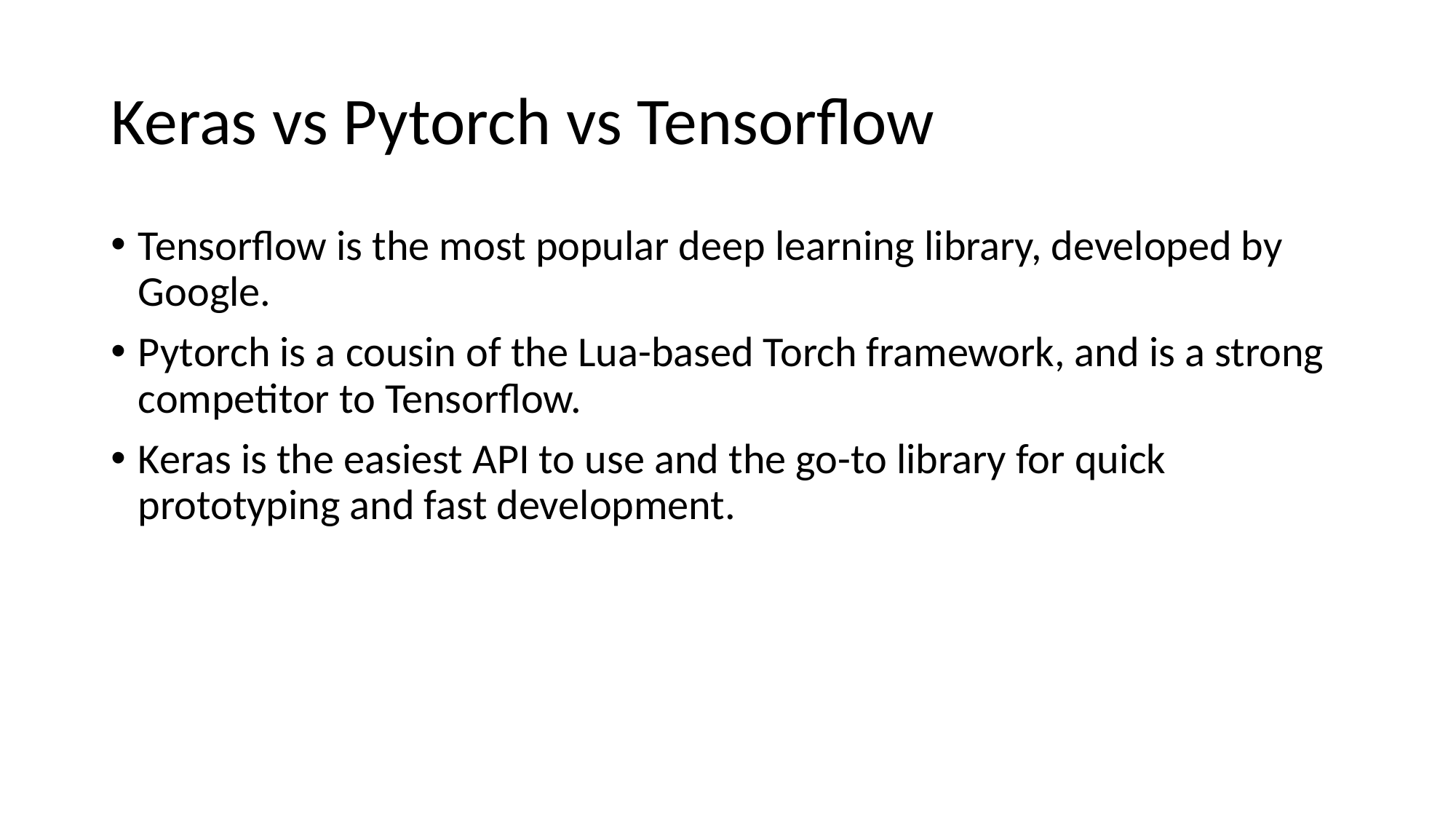

# Keras vs Pytorch vs Tensorflow
Tensorflow is the most popular deep learning library, developed by Google.
Pytorch is a cousin of the Lua-based Torch framework, and is a strong competitor to Tensorflow.
Keras is the easiest API to use and the go-to library for quick prototyping and fast development.